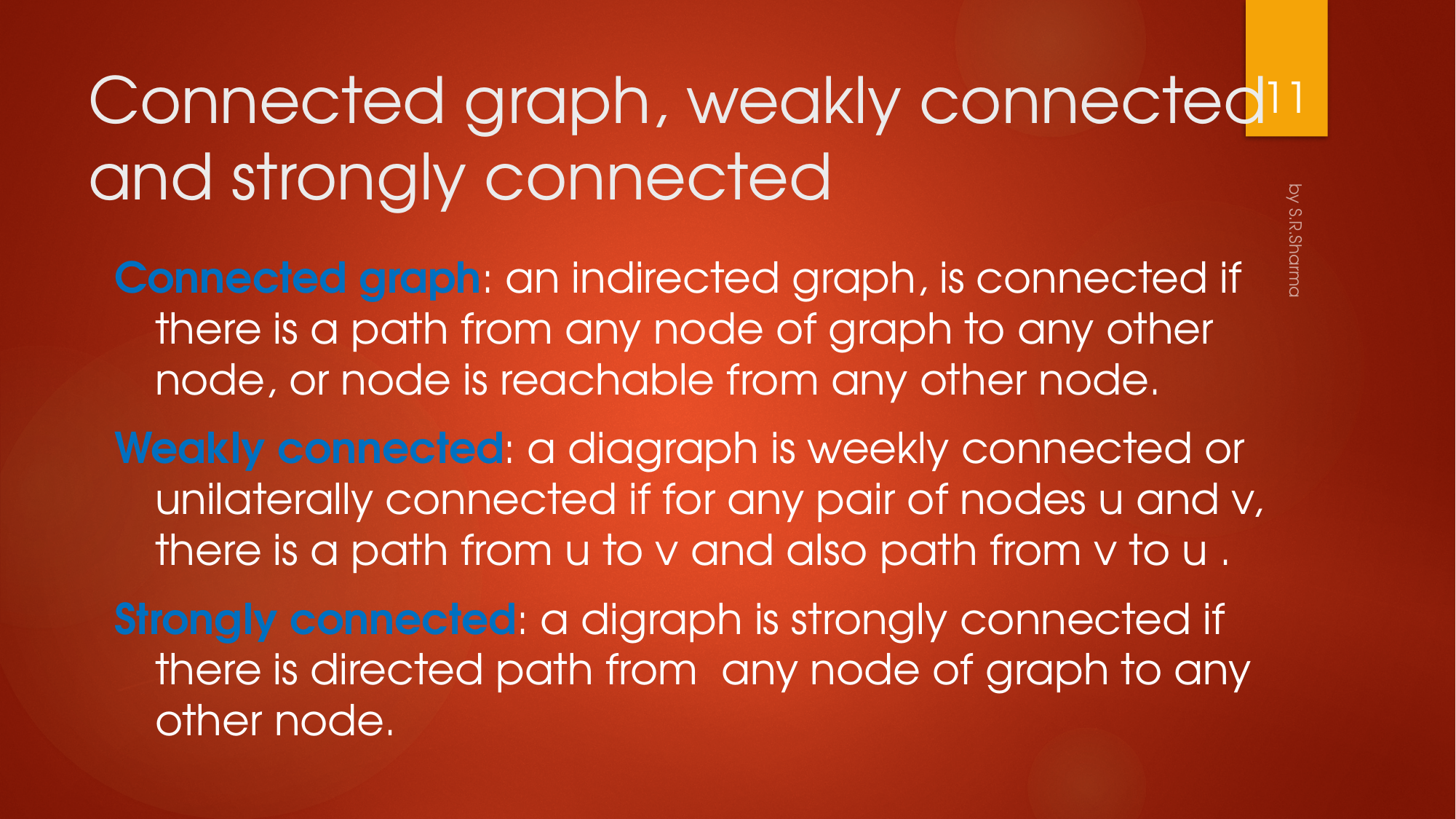

11
# Connected graph, weakly connected and strongly connected
Connected graph: an indirected graph, is connected if there is a path from any node of graph to any other node, or node is reachable from any other node.
Weakly connected: a diagraph is weekly connected or unilaterally connected if for any pair of nodes u and v, there is a path from u to v and also path from v to u .
Strongly connected: a digraph is strongly connected if there is directed path from  any node of graph to any other node.

by S.R.Sharma